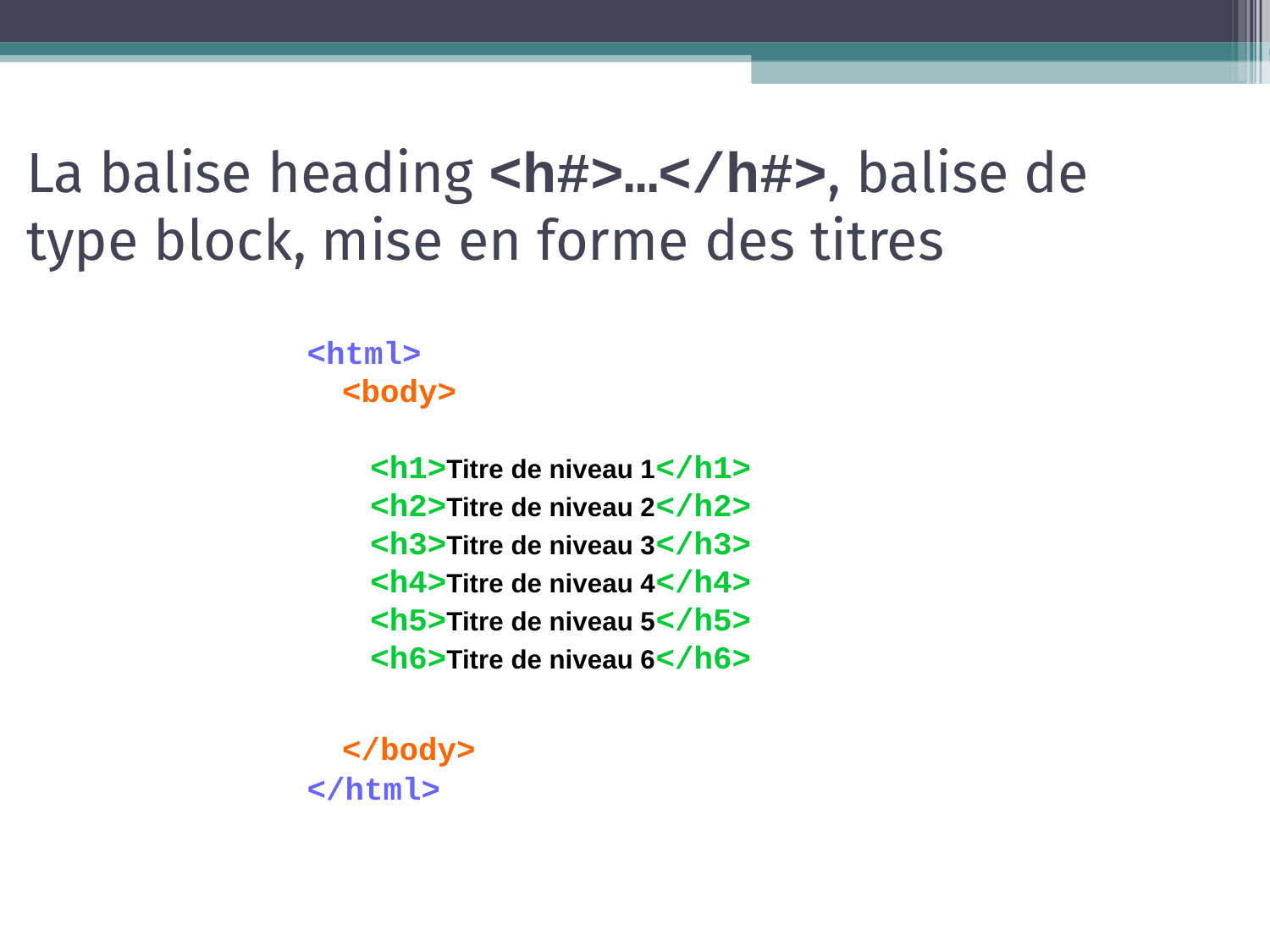

La balise heading <h#>…</h#>, balise de type block, mise en forme des titres
<html>
	<body>

	<h1>Titre de niveau 1</h1>
	<h2>Titre de niveau 2</h2>
	<h3>Titre de niveau 3</h3>
	<h4>Titre de niveau 4</h4>
	<h5>Titre de niveau 5</h5>
	<h6>Titre de niveau 6</h6>

	</body>
</html>